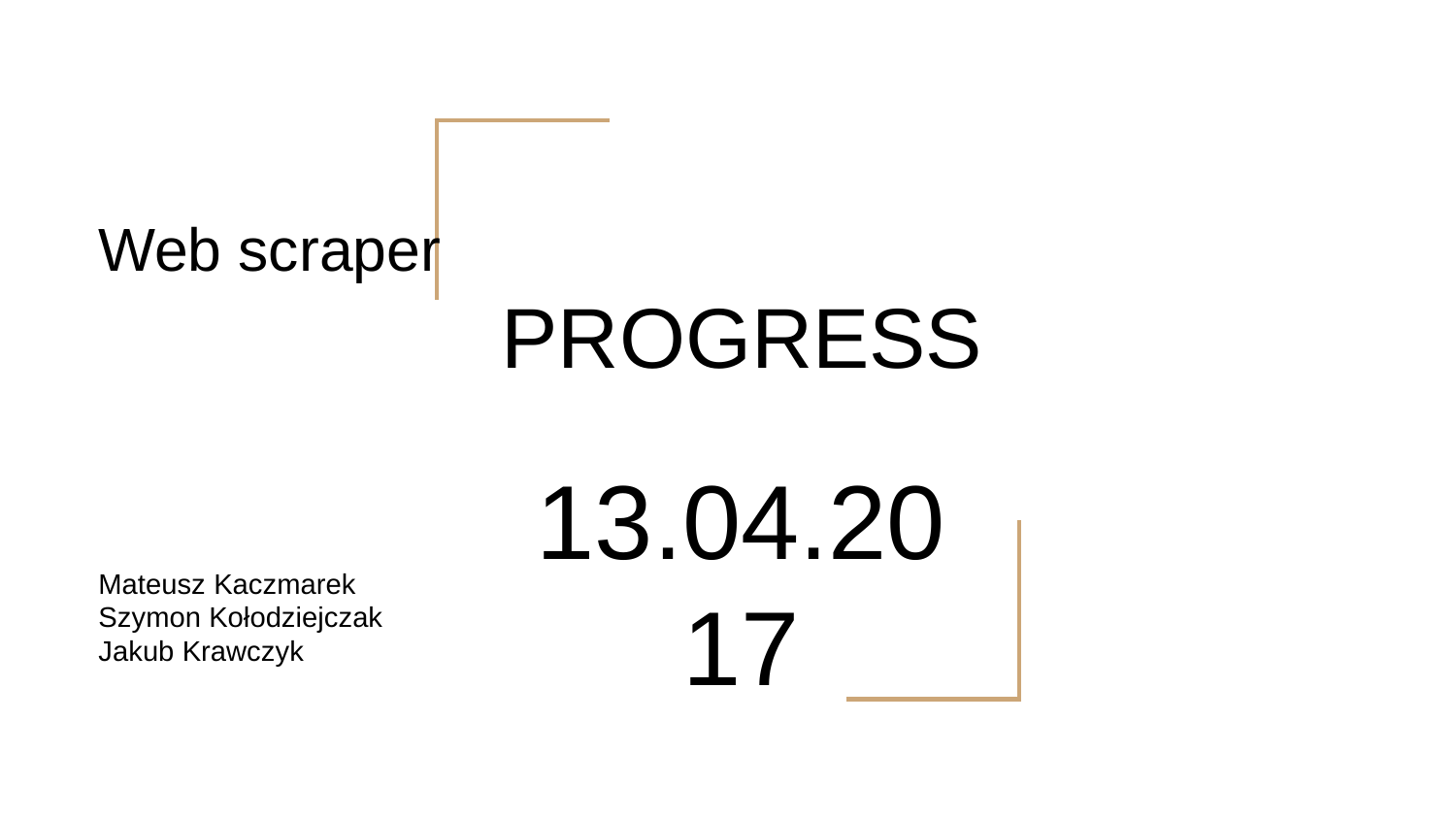

Web scraper
PROGRESS
13.04.2017
Mateusz Kaczmarek
Szymon Kołodziejczak
Jakub Krawczyk